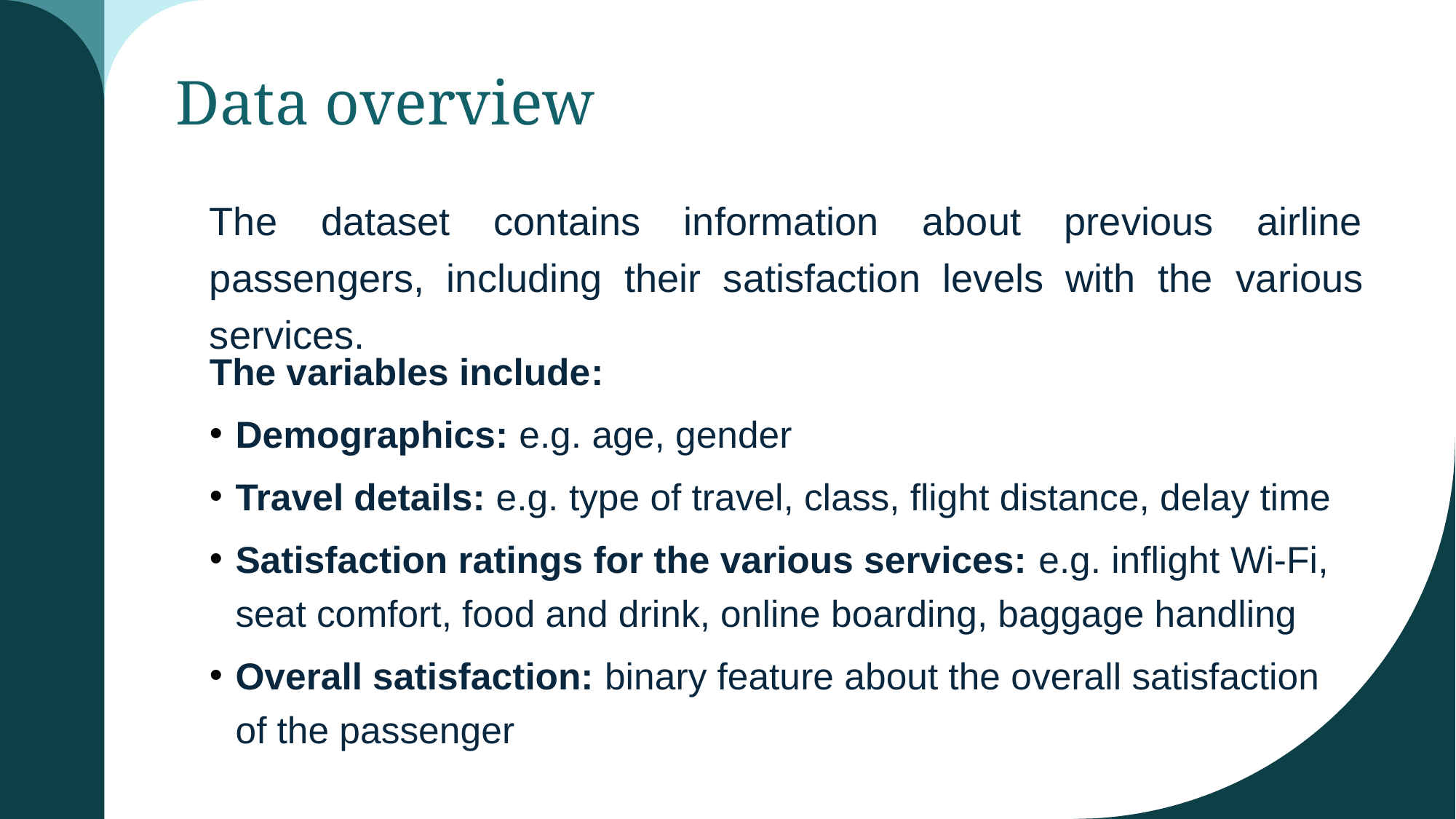

# Data overview
The dataset contains information about previous airline passengers, including their satisfaction levels with the various services.
The variables include:
Demographics: e.g. age, gender
Travel details: e.g. type of travel, class, flight distance, delay time
Satisfaction ratings for the various services: e.g. inflight Wi-Fi, seat comfort, food and drink, online boarding, baggage handling
Overall satisfaction: binary feature about the overall satisfaction of the passenger